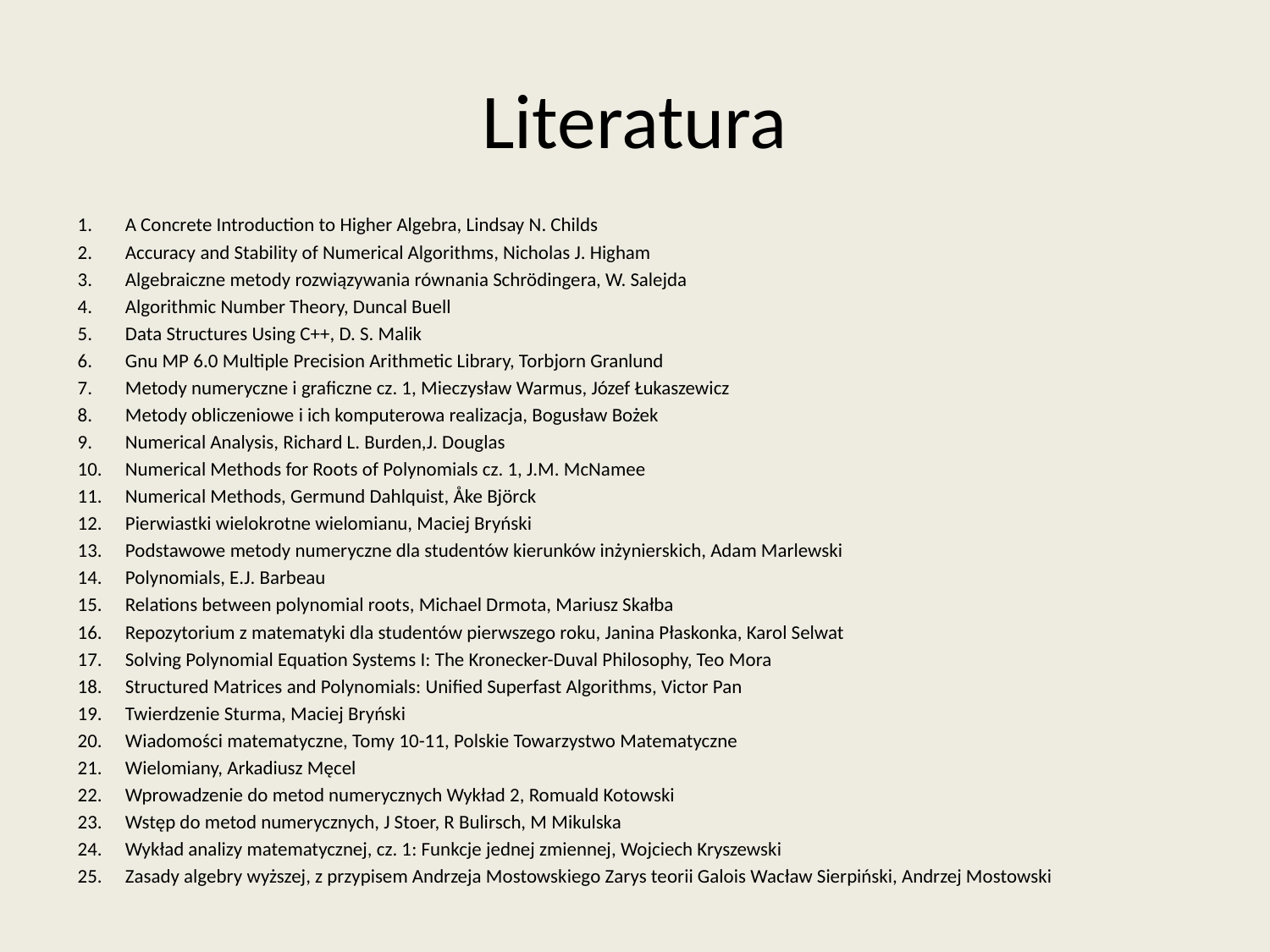

# Literatura
A Concrete Introduction to Higher Algebra, Lindsay N. Childs
Accuracy and Stability of Numerical Algorithms, Nicholas J. Higham
Algebraiczne metody rozwiązywania równania Schrödingera, W. Salejda
Algorithmic Number Theory, Duncal Buell
Data Structures Using C++, D. S. Malik
Gnu MP 6.0 Multiple Precision Arithmetic Library, Torbjorn Granlund
Metody numeryczne i graficzne cz. 1, Mieczysław Warmus, Józef Łukaszewicz
Metody obliczeniowe i ich komputerowa realizacja, Bogusław Bożek
Numerical Analysis, Richard L. Burden,J. Douglas
Numerical Methods for Roots of Polynomials cz. 1, J.M. McNamee
Numerical Methods, Germund Dahlquist, Åke Björck
Pierwiastki wielokrotne wielomianu, Maciej Bryński
Podstawowe metody numeryczne dla studentów kierunków inżynierskich, Adam Marlewski
Polynomials, E.J. Barbeau
Relations between polynomial roots, Michael Drmota, Mariusz Skałba
Repozytorium z matematyki dla studentów pierwszego roku, Janina Płaskonka, Karol Selwat
Solving Polynomial Equation Systems I: The Kronecker-Duval Philosophy, Teo Mora
Structured Matrices and Polynomials: Unified Superfast Algorithms, Victor Pan
Twierdzenie Sturma, Maciej Bryński
Wiadomości matematyczne, Tomy 10-11, Polskie Towarzystwo Matematyczne
Wielomiany, Arkadiusz Męcel
Wprowadzenie do metod numerycznych Wykład 2, Romuald Kotowski
Wstęp do metod numerycznych, J Stoer, R Bulirsch, M Mikulska
Wykład analizy matematycznej, cz. 1: Funkcje jednej zmiennej, Wojciech Kryszewski
Zasady algebry wyższej, z przypisem Andrzeja Mostowskiego Zarys teorii Galois Wacław Sierpiński, Andrzej Mostowski